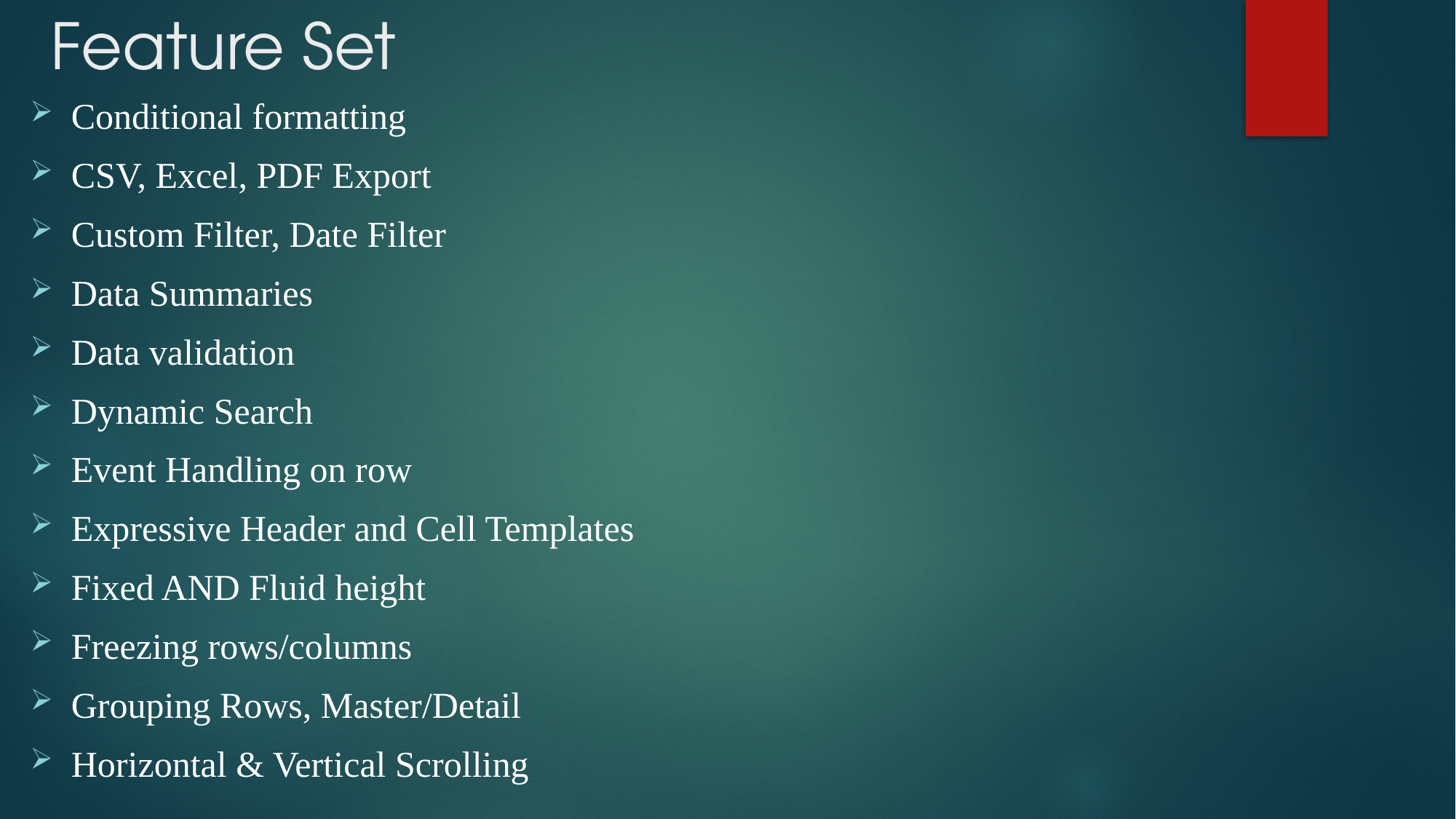

# Feature Set
Conditional formatting
CSV, Excel, PDF Export
Custom Filter, Date Filter
Data Summaries
Data validation
Dynamic Search
Event Handling on row
Expressive Header and Cell Templates
Fixed AND Fluid height
Freezing rows/columns
Grouping Rows, Master/Detail
Horizontal & Vertical Scrolling